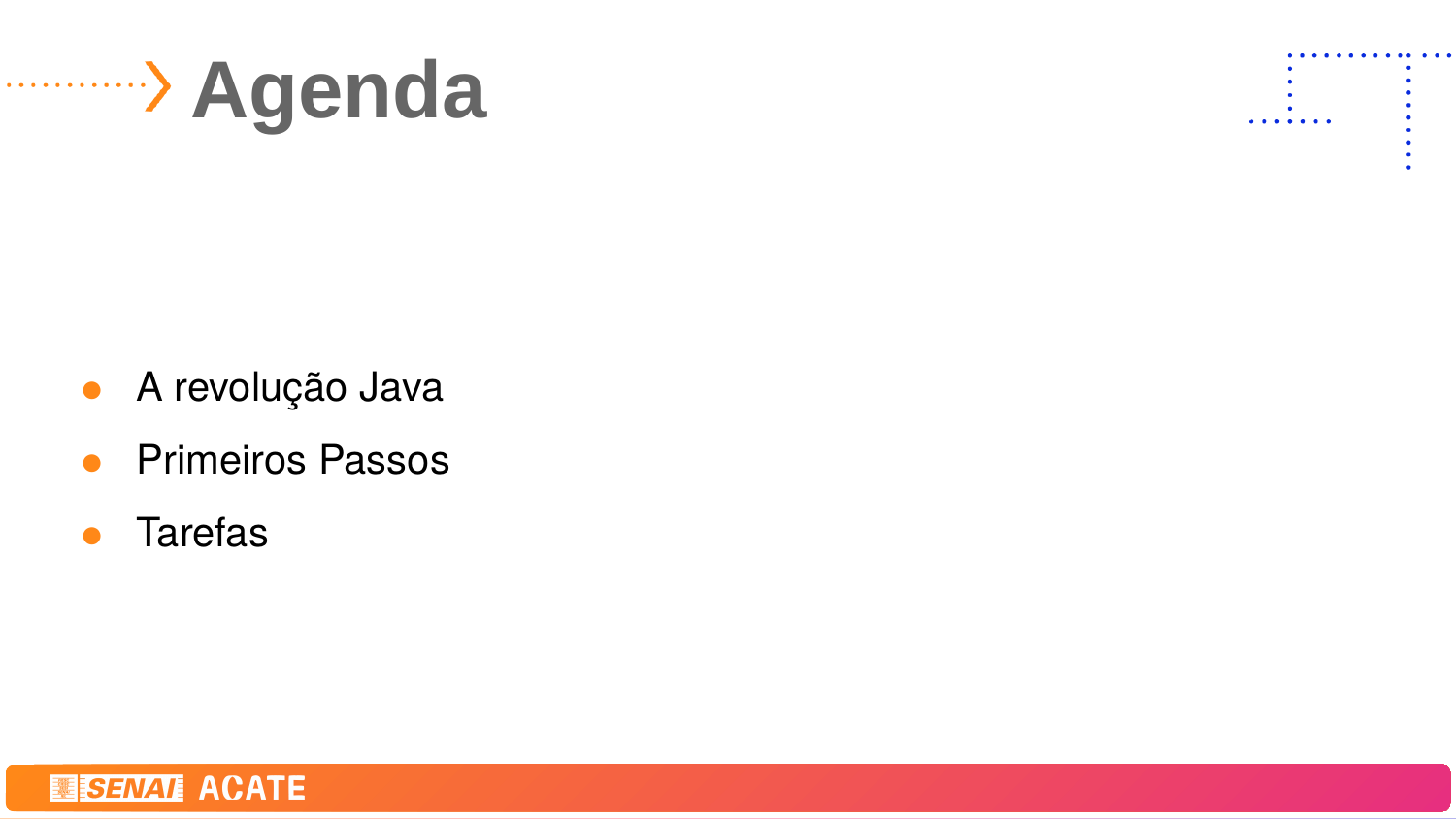

# Agenda
A revolução Java
Primeiros Passos
Tarefas